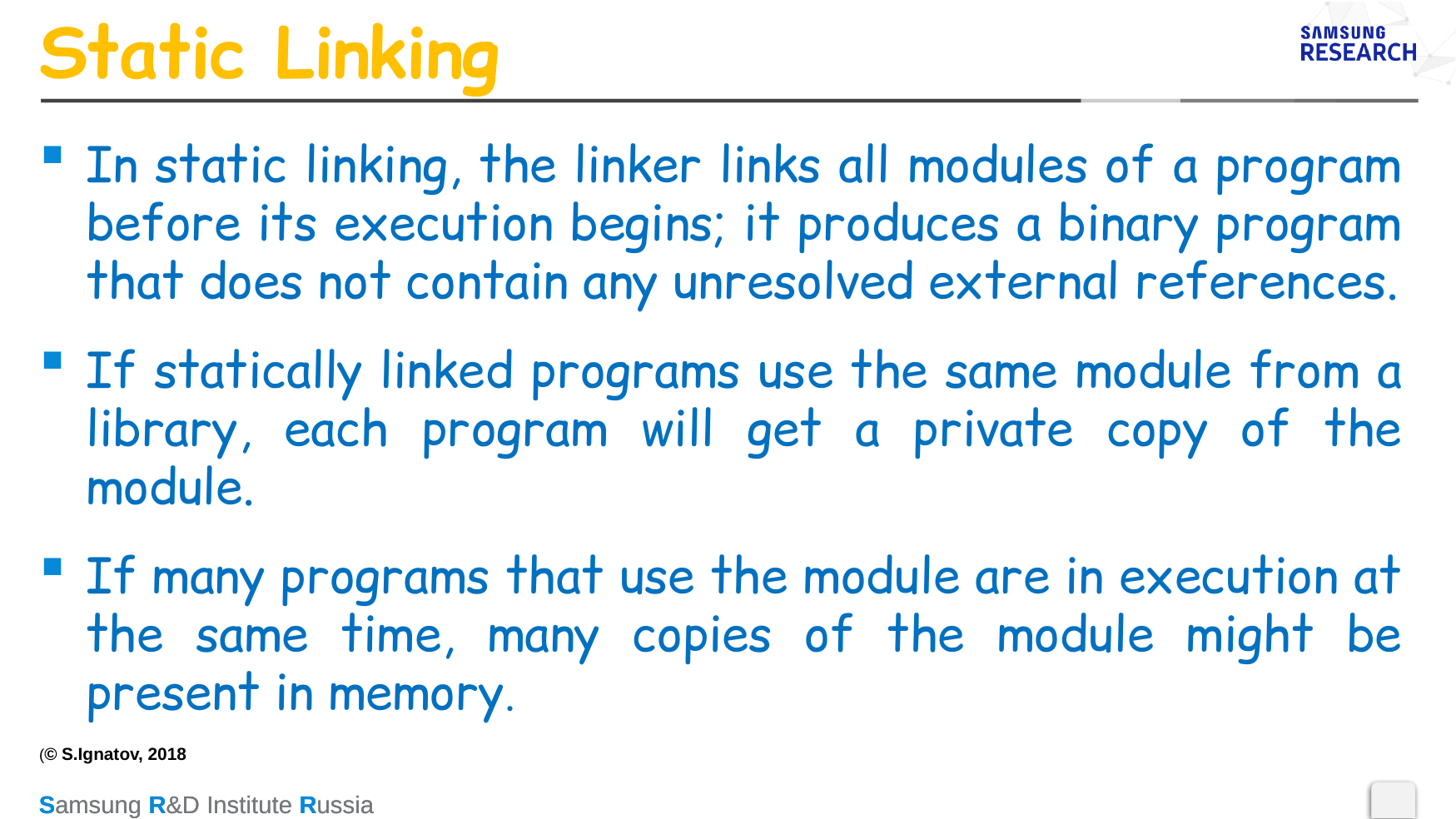

# Static Linking
In static linking, the linker links all modules of a program before its execution begins; it produces a binary program that does not contain any unresolved external references.
If statically linked programs use the same module from a library, each program will get a private copy of the module.
If many programs that use the module are in execution at the same time, many copies of the module might be present in memory.
(© S.Ignatov, 2018